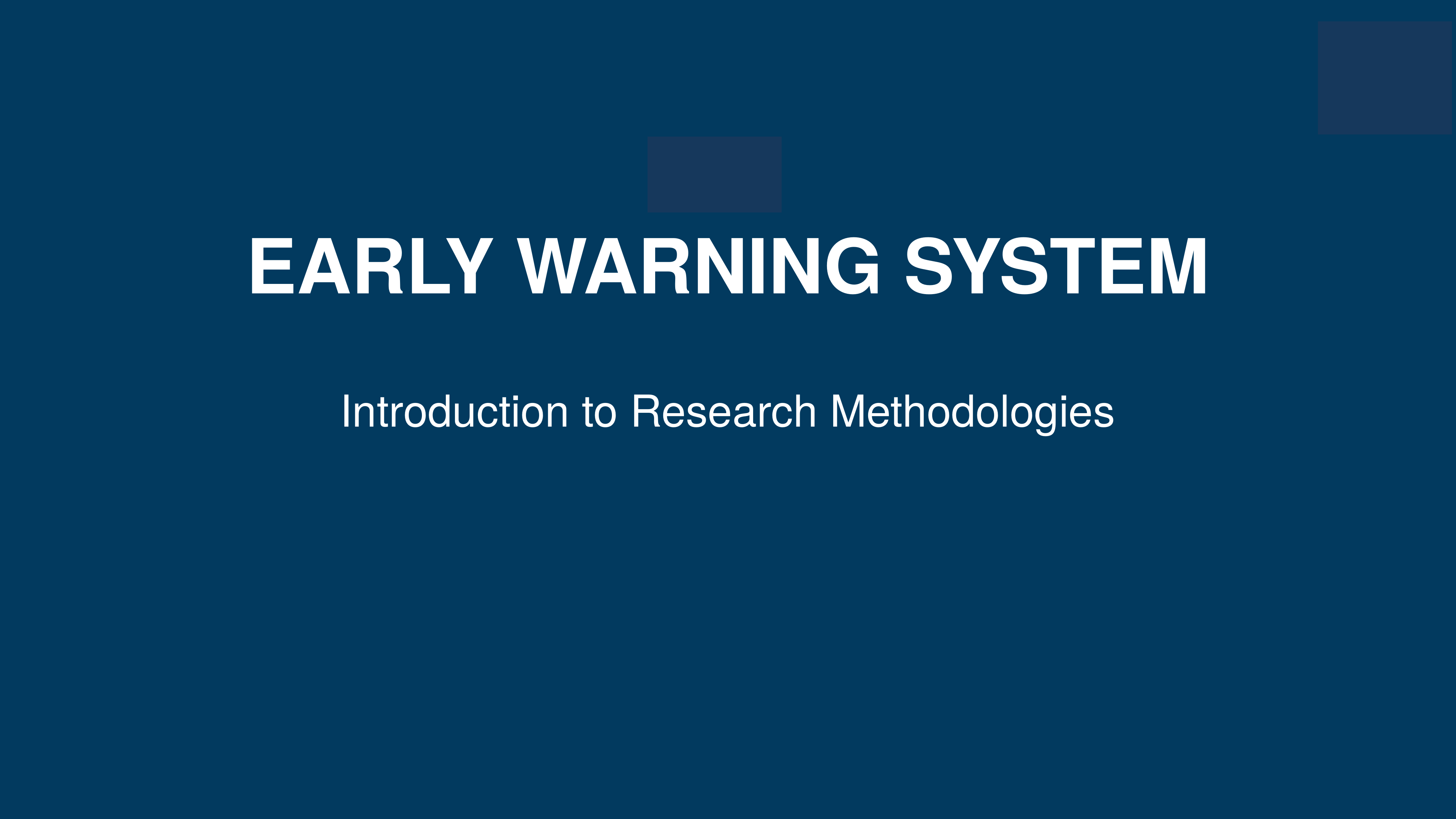

EARLY WARNING SYSTEM
Introduction to Research Methodologies